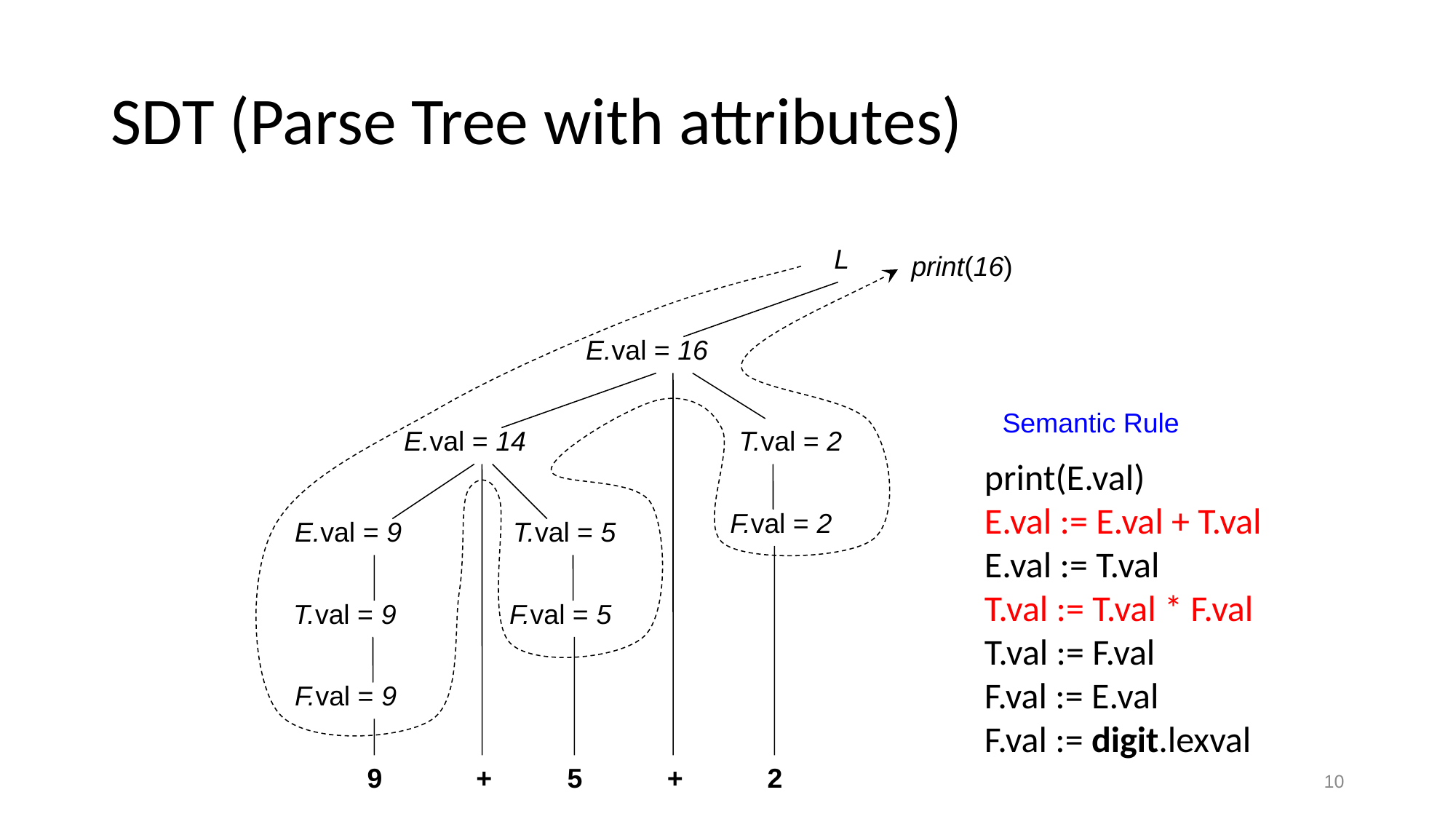

# SDT (Parse Tree with attributes)
L
print(16)

E.val = 16

Semantic Rule
E.val = 14
T.val = 2
print(E.val)
E.val := E.val + T.val
E.val := T.val
T.val := T.val * F.val
T.val := F.val
F.val := E.val
F.val := digit.lexval

F.val = 2
E.val = 9
T.val = 5

T.val = 9
F.val = 5

F.val = 9

9
+
5
+
2
10